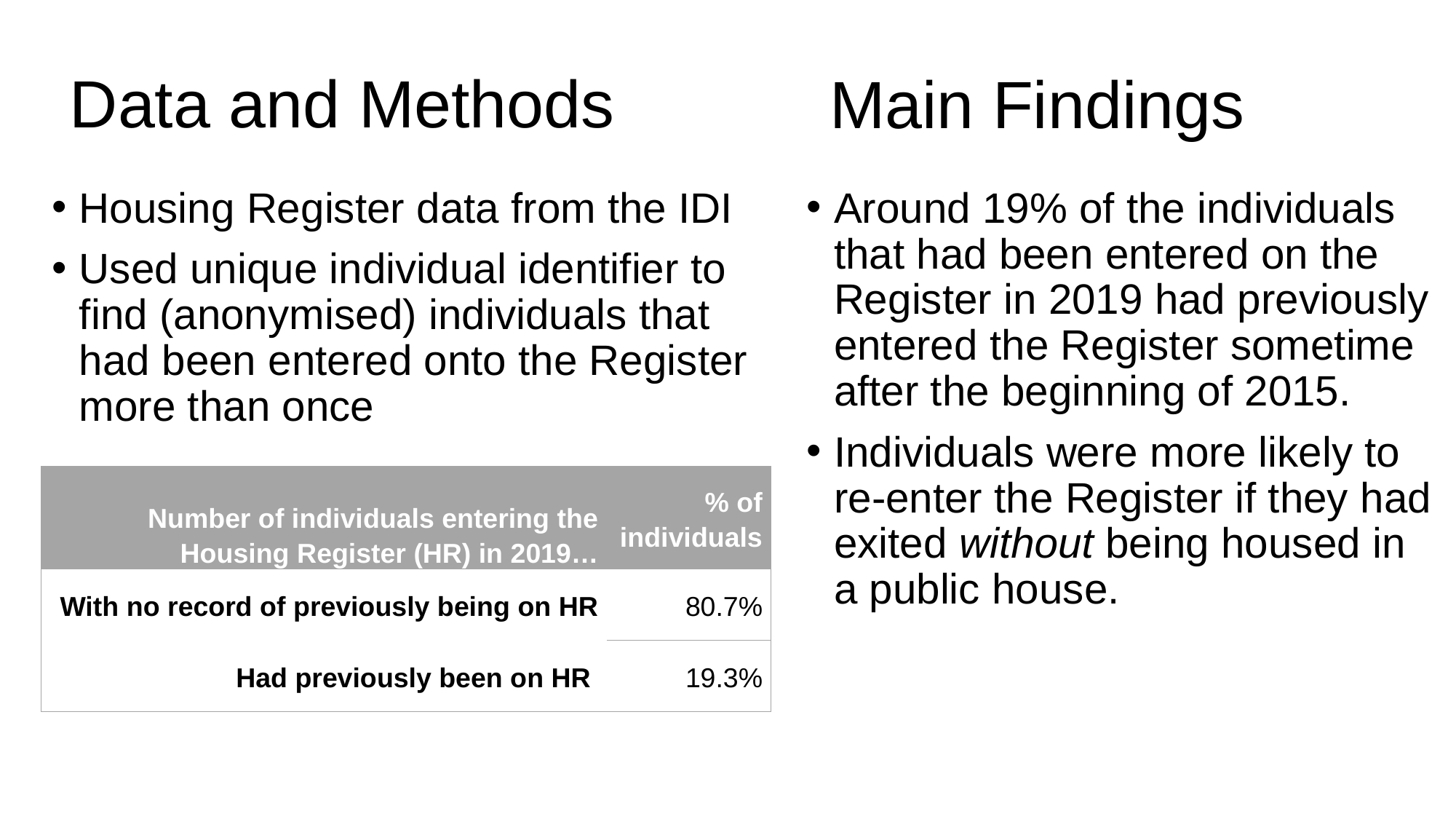

Data and Methods
# Main Findings
Housing Register data from the IDI
Used unique individual identifier to find (anonymised) individuals that had been entered onto the Register more than once

Around 19% of the individuals that had been entered on the Register in 2019 had previously entered the Register sometime after the beginning of 2015.
Individuals were more likely to re-enter the Register if they had exited without being housed in a public house.

| Number of individuals entering the Housing Register (HR) in 2019… | % of individuals |
| --- | --- |
| With no record of previously being on HR | 80.7% |
| Had previously been on HR | 19.3% |